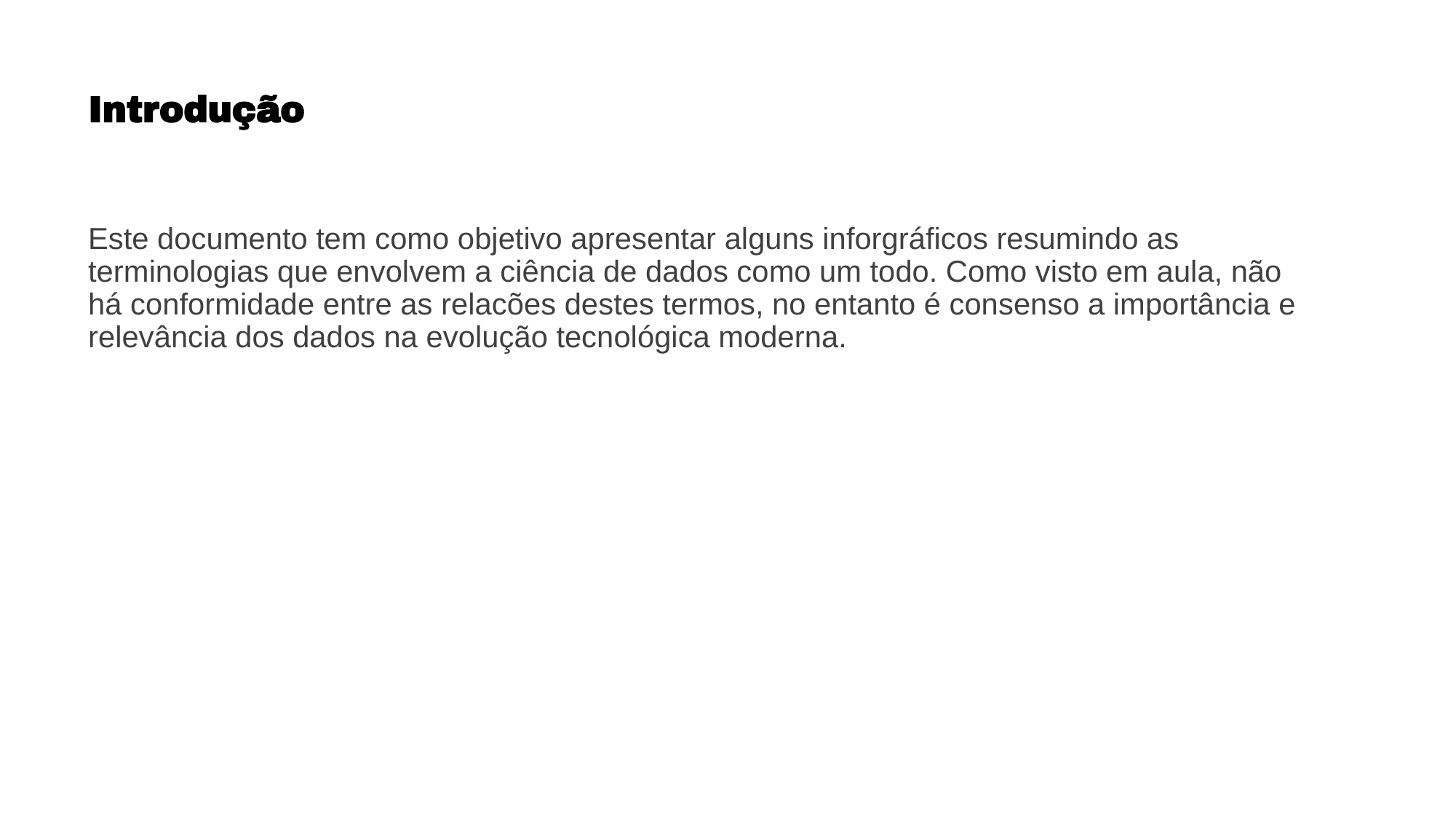

# Introdução
Este documento tem como objetivo apresentar alguns inforgráficos resumindo as terminologias que envolvem a ciência de dados como um todo. Como visto em aula, não há conformidade entre as relacões destes termos, no entanto é consenso a importância e relevância dos dados na evolução tecnológica moderna.